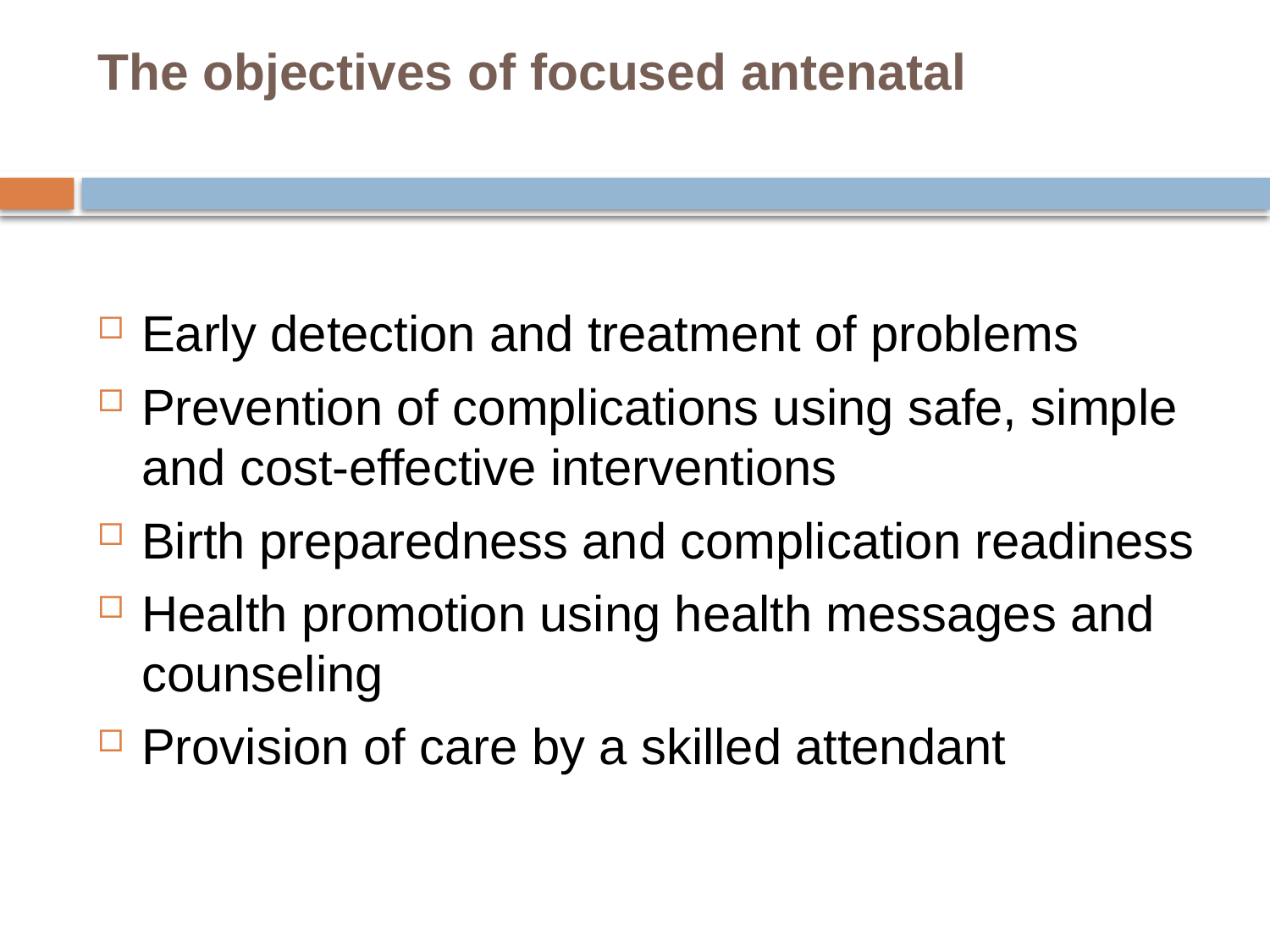

# The objectives of focused antenatal

Early detection and treatment of problems
Prevention of complications using safe, simple and cost-effective interventions
Birth preparedness and complication readiness
Health promotion using health messages and counseling
Provision of care by a skilled attendant